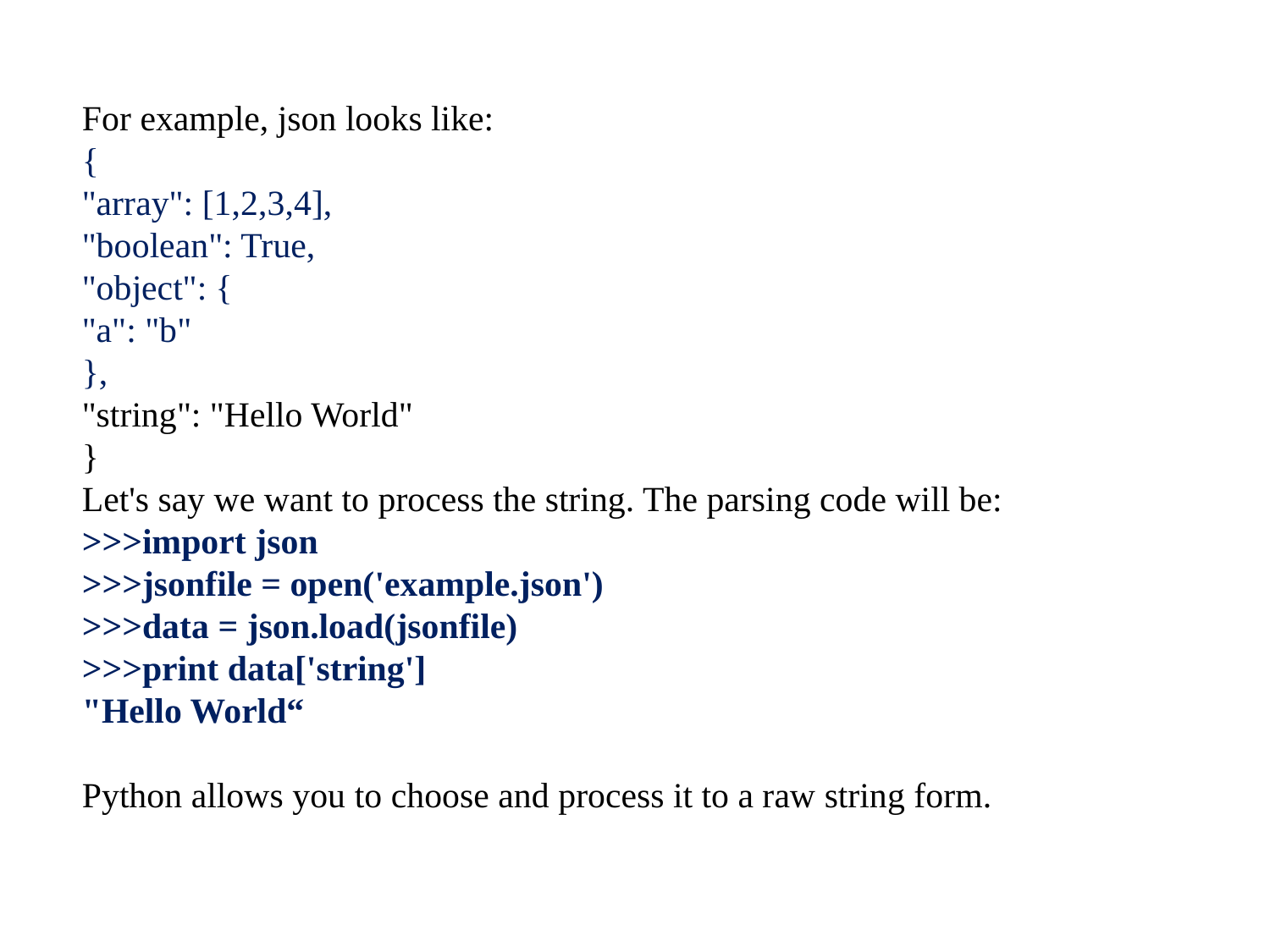

For example, json looks like:
{
"array": [1,2,3,4],
"boolean": True,
"object": {
"a": "b"
},
"string": "Hello World"
}
Let's say we want to process the string. The parsing code will be:
>>>import json
>>>jsonfile = open('example.json')
>>>data = json.load(jsonfile)
>>>print data['string']
"Hello World“

Python allows you to choose and process it to a raw string form.